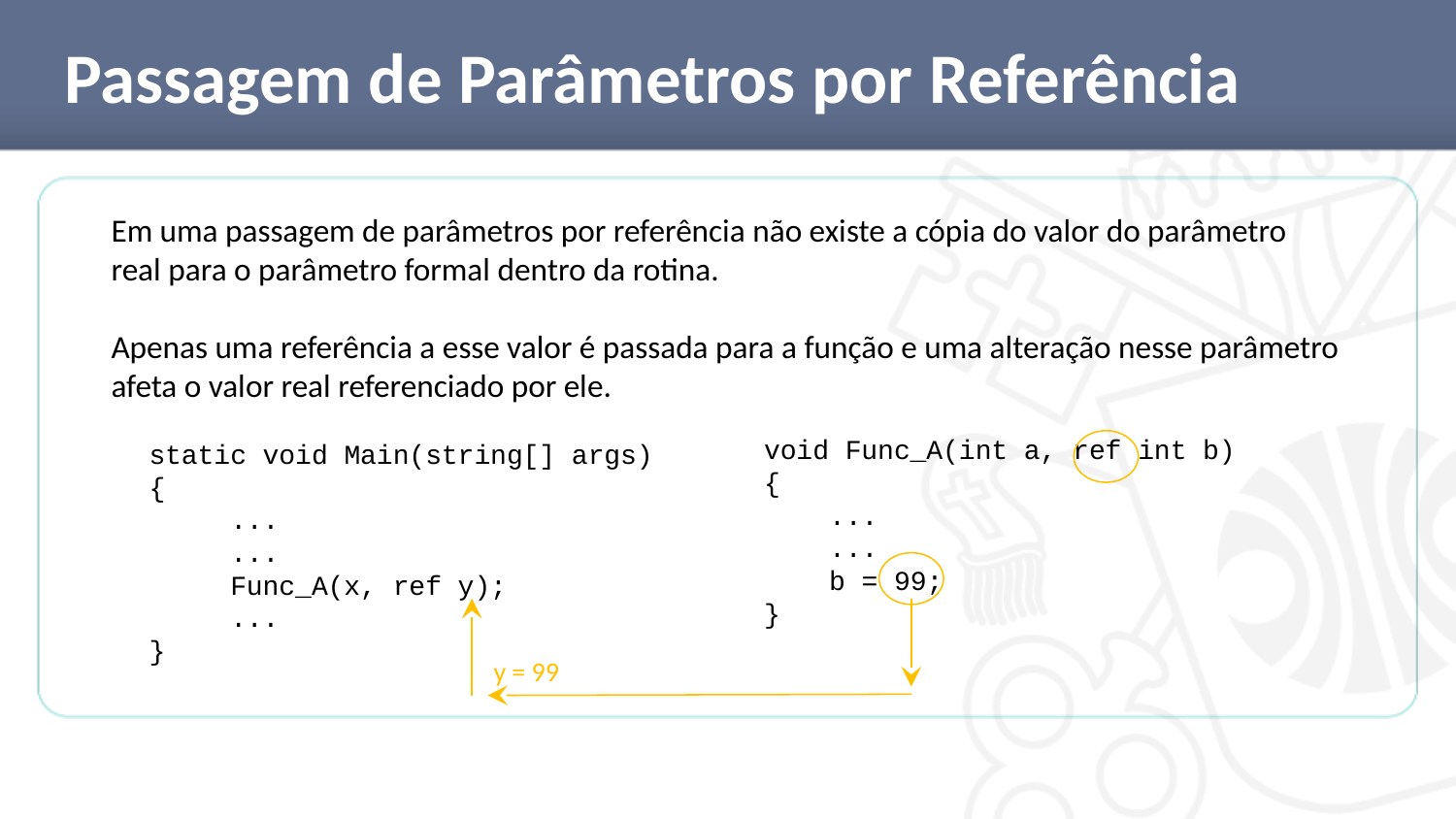

# Passagem de Parâmetros por Referência
Em uma passagem de parâmetros por referência não existe a cópia do valor do parâmetro real para o parâmetro formal dentro da rotina.

Apenas uma referência a esse valor é passada para a função e uma alteração nesse parâmetro afeta o valor real referenciado por ele.
void Func_A(int a, ref int b)
{
    ...
    ...
    b = 99;
}
static void Main(string[] args)
{
     ...
     ...
     Func_A(x, ref y);
     ...
}

y = 99